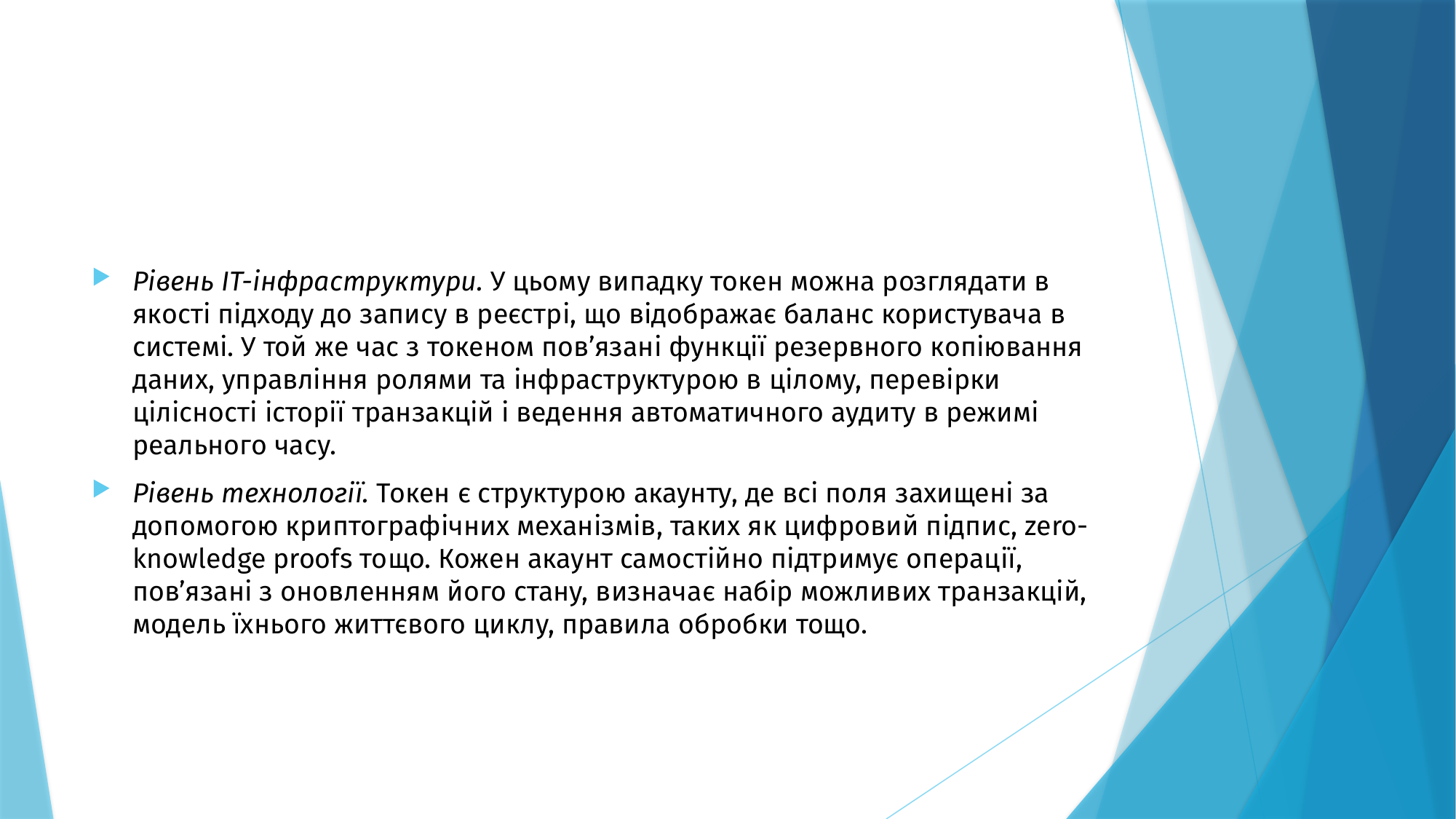

#
Рівень ІТ-інфраструктури. У цьому випадку токен можна розглядати в якості підходу до запису в реєстрі, що відображає баланс користувача в системі. У той же час з токеном пов’язані функції резервного копіювання даних, управління ролями та інфраструктурою в цілому, перевірки цілісності історії транзакцій і ведення автоматичного аудиту в режимі реального часу.
Рівень технології. Токен є структурою акаунту, де всі поля захищені за допомогою криптографічних механізмів, таких як цифровий підпис, zero-knowledge proofs тощо. Кожен акаунт самостійно підтримує операції, пов’язані з оновленням його стану, визначає набір можливих транзакцій, модель їхнього життєвого циклу, правила обробки тощо.